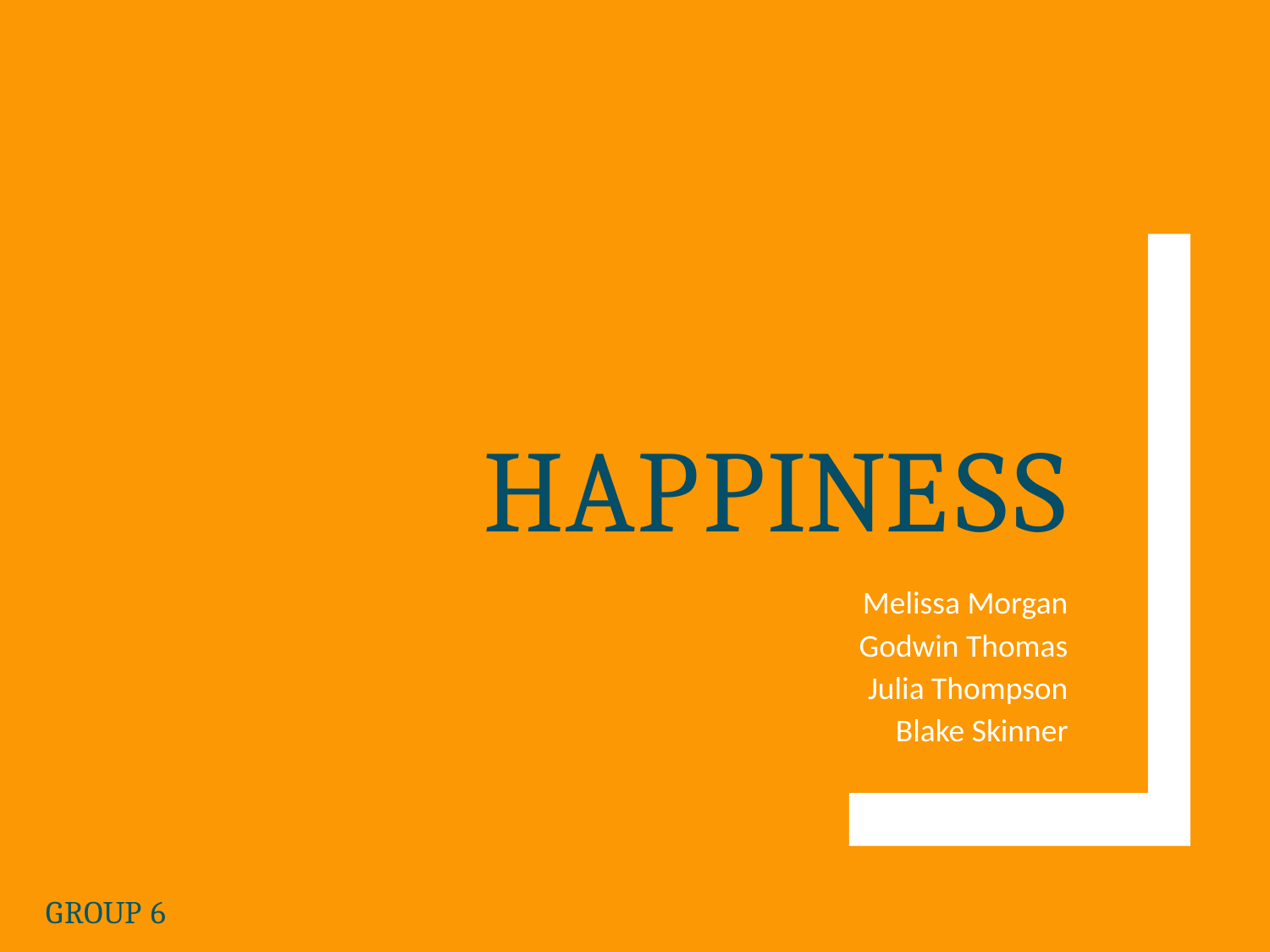

# HAPPINESS
Melissa Morgan
Godwin Thomas
Julia Thompson
Blake Skinner
GROUP 6